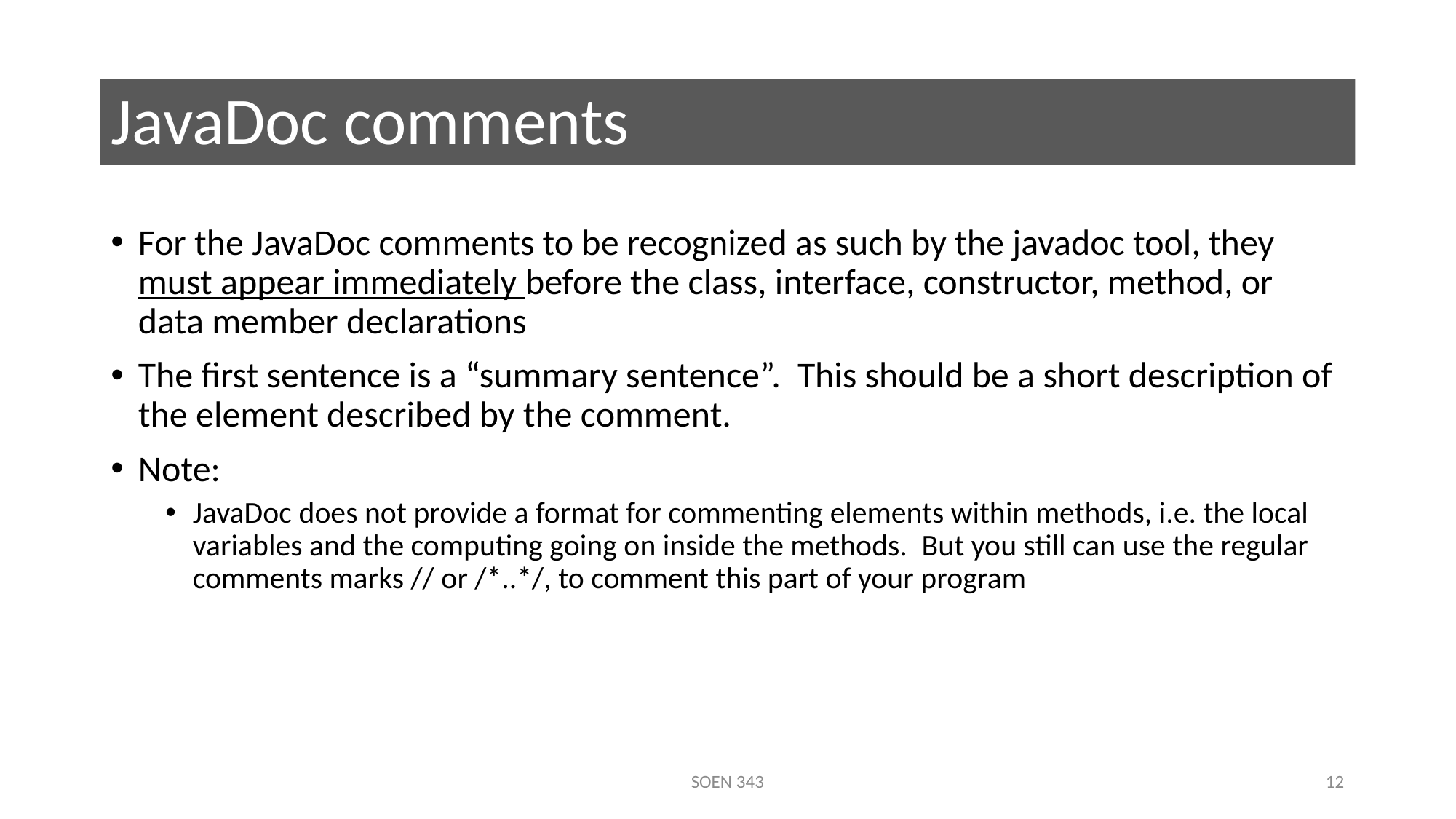

# JavaDoc comments
For the JavaDoc comments to be recognized as such by the javadoc tool, they must appear immediately before the class, interface, constructor, method, or data member declarations
The first sentence is a “summary sentence”.  This should be a short description of the element described by the comment.
Note:
JavaDoc does not provide a format for commenting elements within methods, i.e. the local variables and the computing going on inside the methods.  But you still can use the regular comments marks // or /*..*/, to comment this part of your program

SOEN 343
12